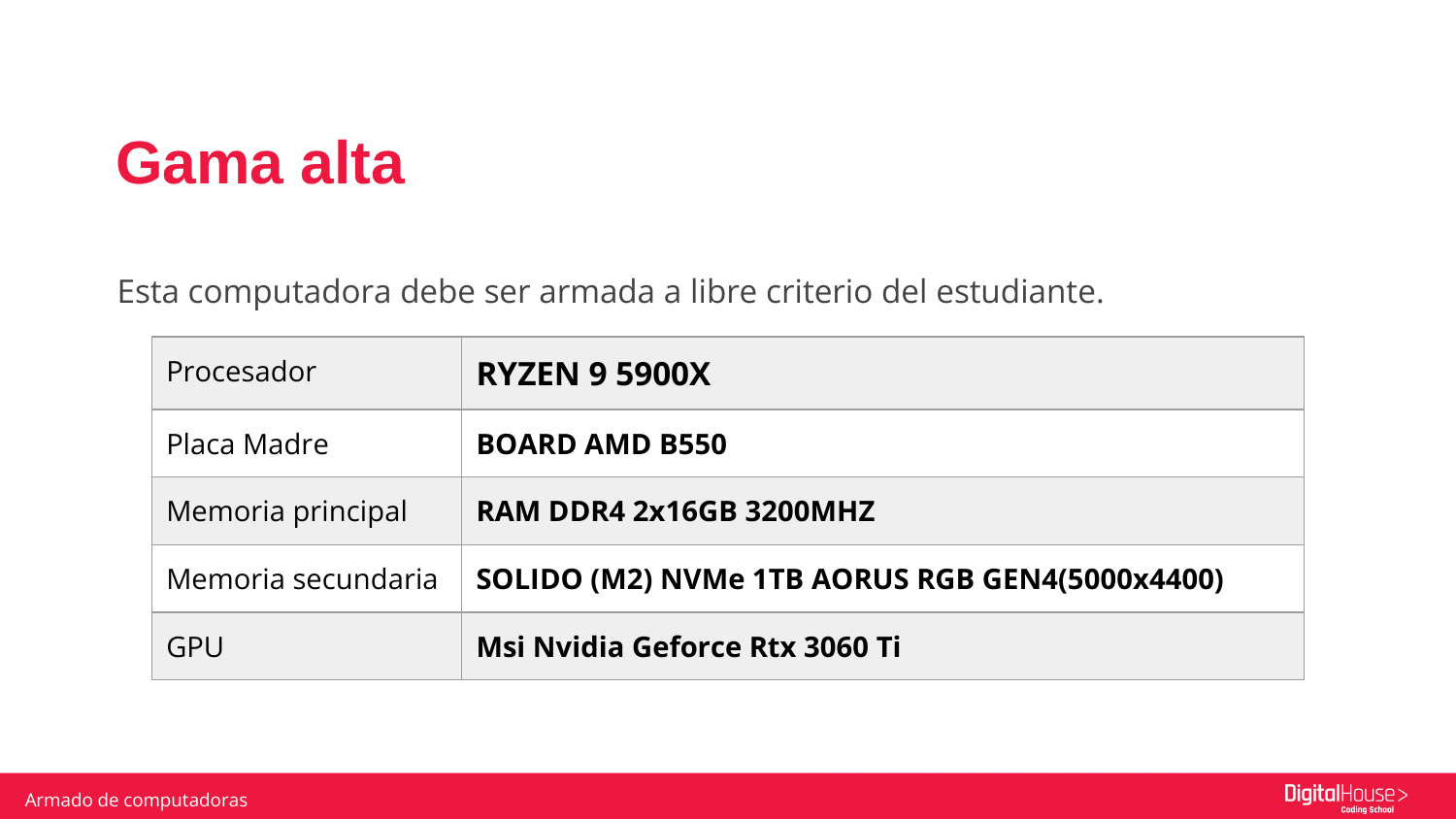

Gama alta
Esta computadora debe ser armada a libre criterio del estudiante.

| Procesador | RYZEN 9 5900X |
| --- | --- |
| Placa Madre | BOARD AMD B550 |
| Memoria principal | RAM DDR4 2x16GB 3200MHZ |
| Memoria secundaria | SOLIDO (M2) NVMe 1TB AORUS RGB GEN4(5000x4400) |
| GPU | Msi Nvidia Geforce Rtx 3060 Ti |